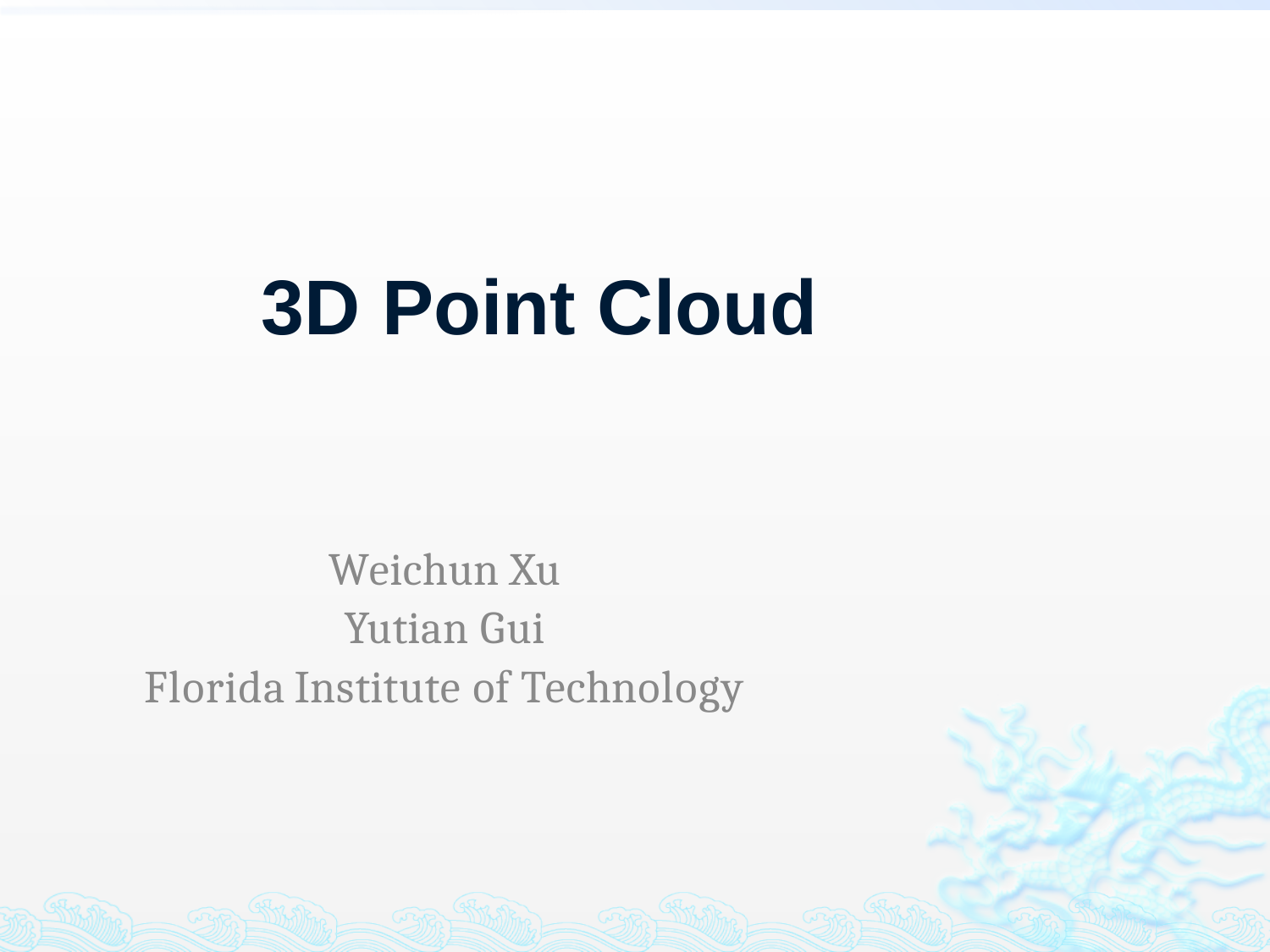

3D Point Cloud
Weichun Xu
Yutian Gui
Florida Institute of Technology